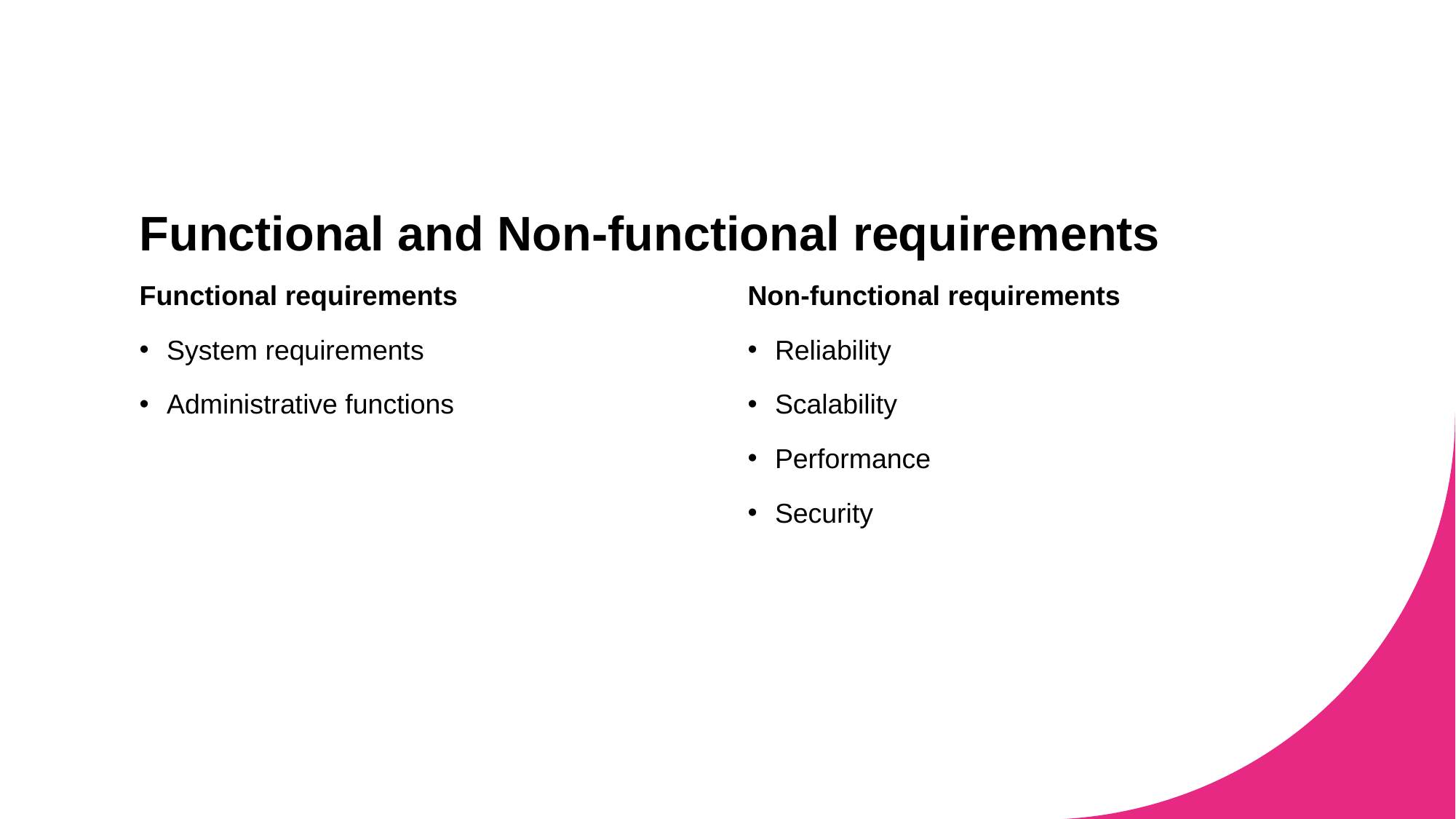

# Functional and Non-functional requirements
Functional requirements
System requirements
Administrative functions
Non-functional requirements
Reliability
Scalability
Performance
Security